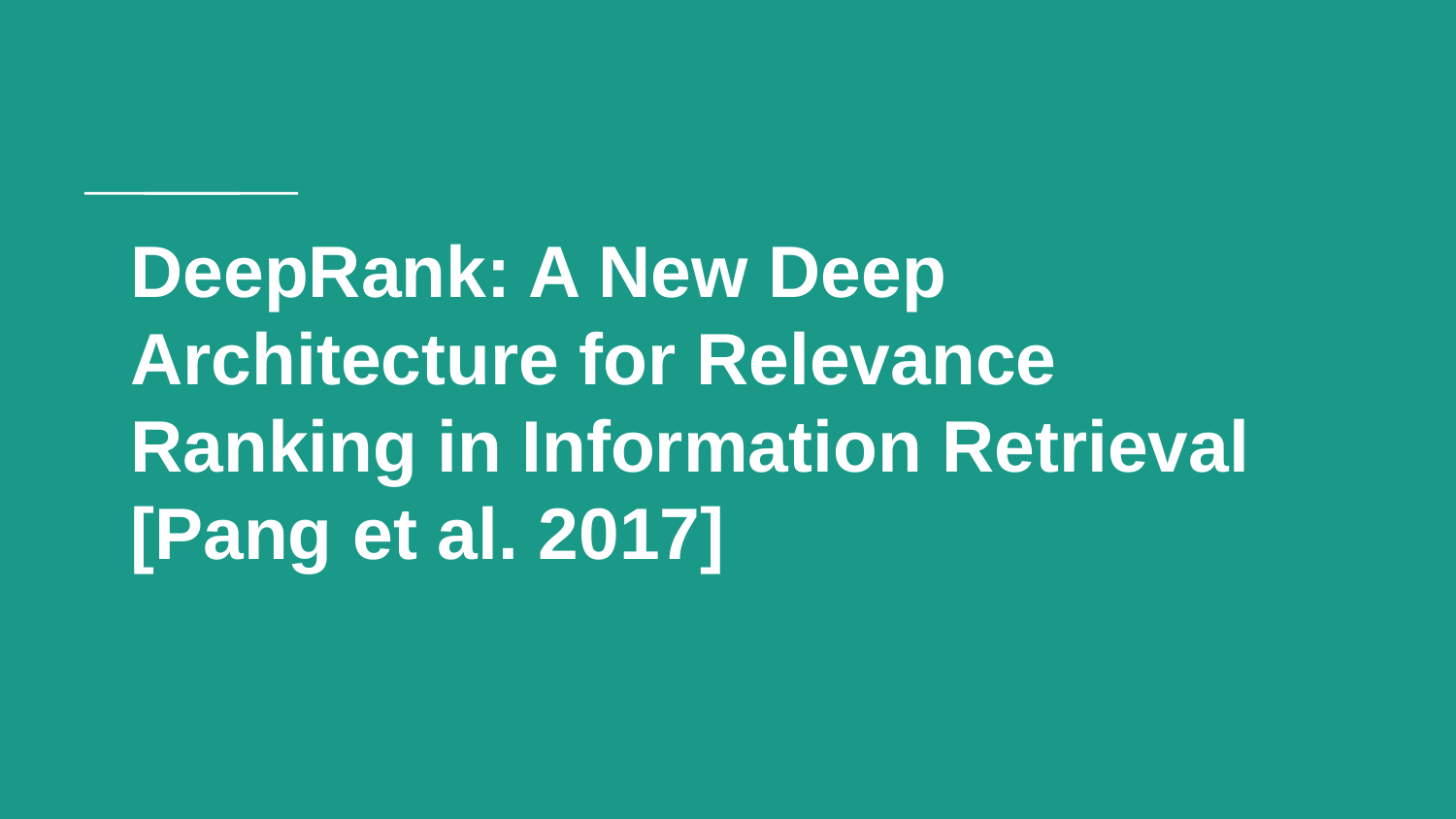

# DeepRank: A New Deep Architecture for Relevance Ranking in Information Retrieval [Pang et al. 2017]